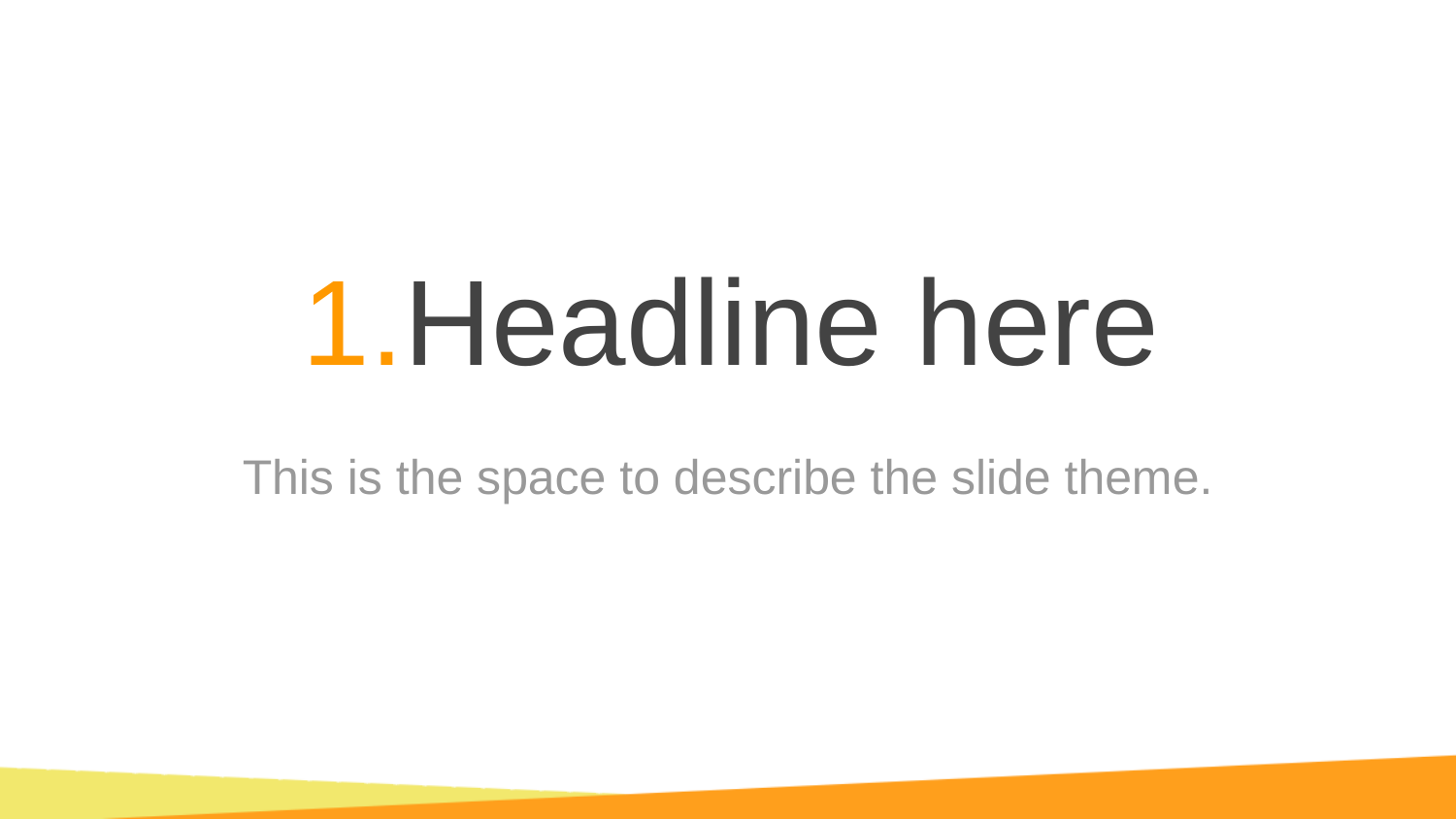

Headline here
This is the space to describe the slide theme.